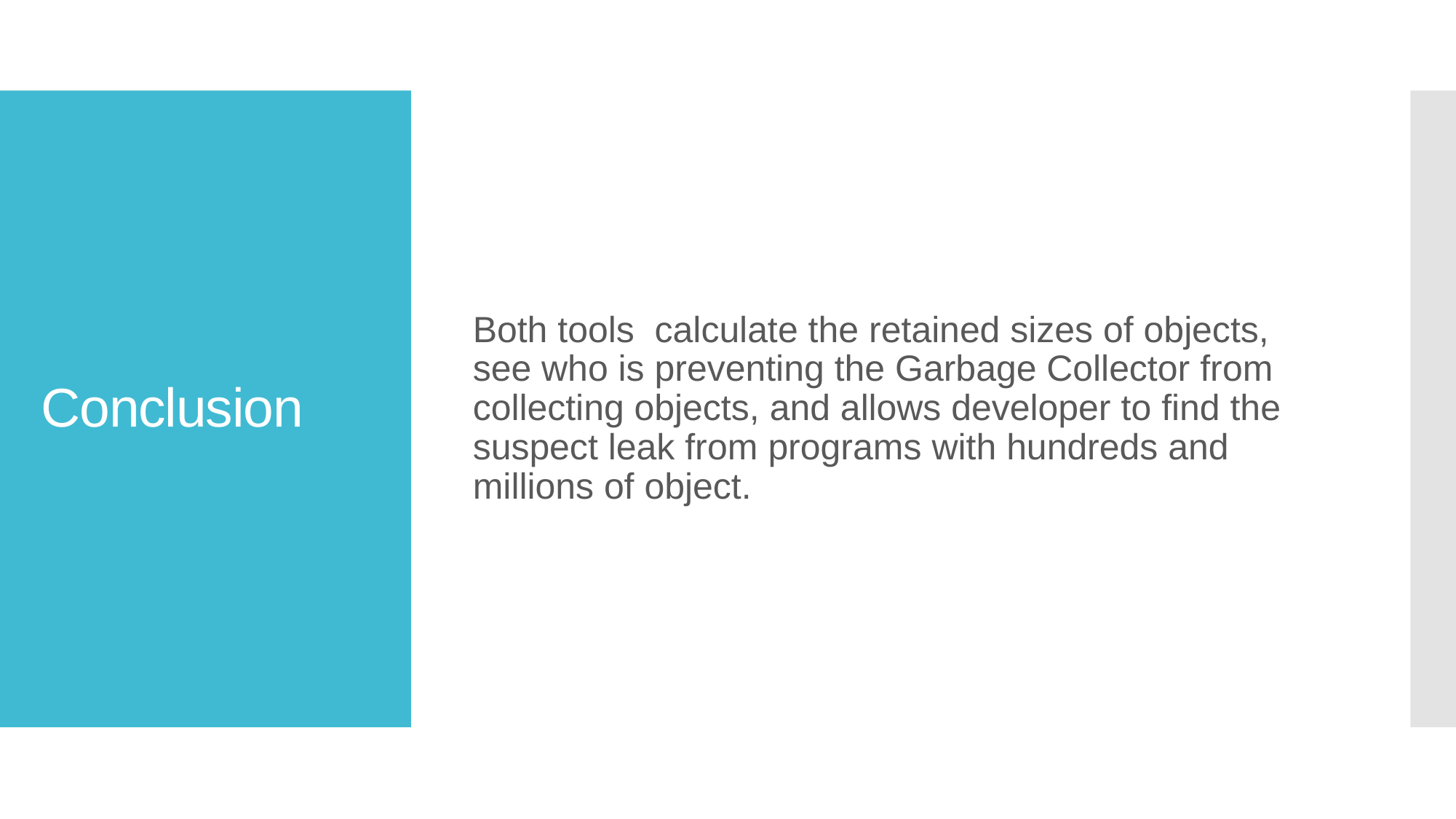

Both tools  calculate the retained sizes of objects, see who is preventing the Garbage Collector from collecting objects, and allows developer to find the suspect leak from programs with hundreds and millions of object.
# Conclusion